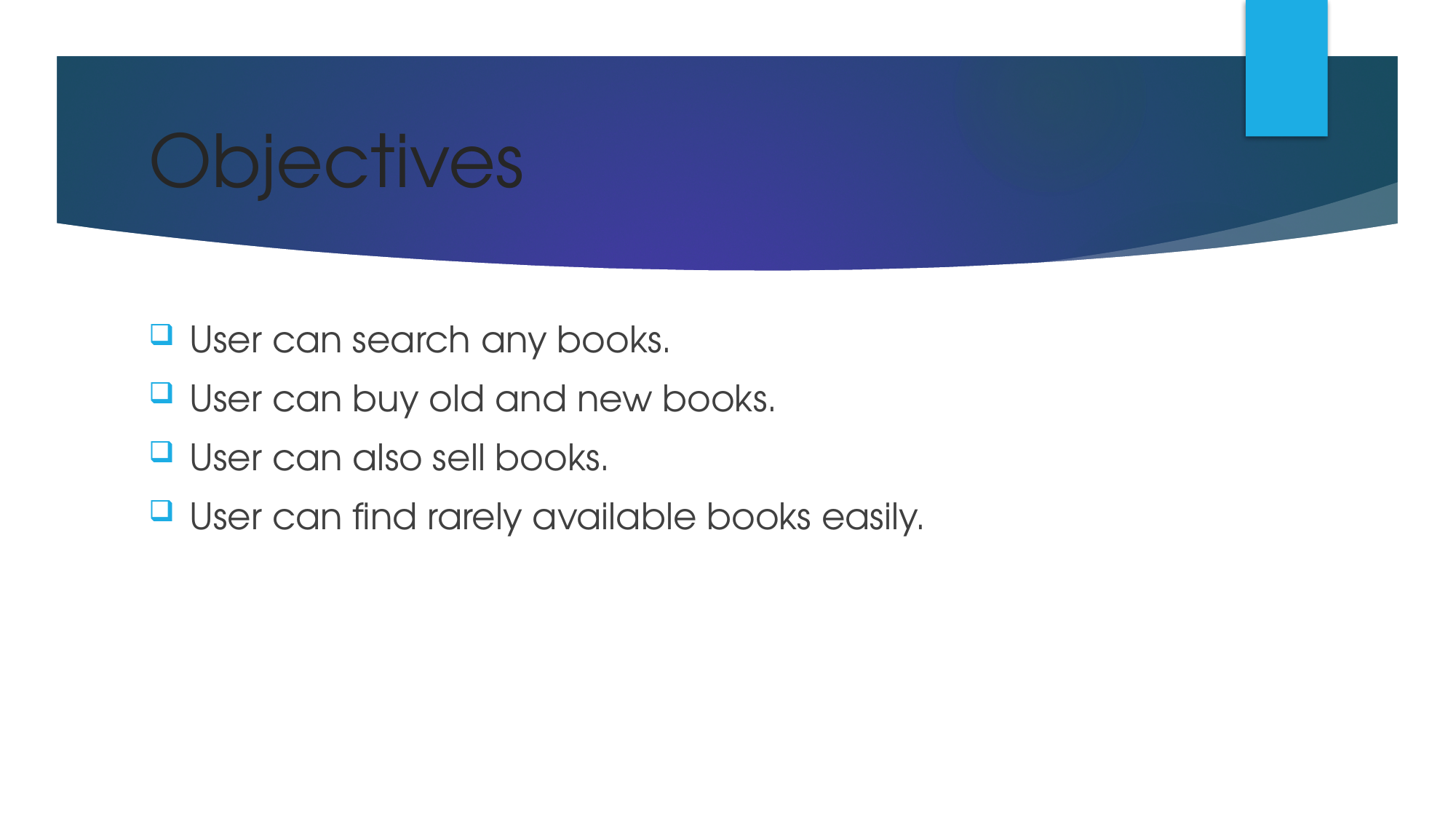

# Objectives
User can search any books.
User can buy old and new books.
User can also sell books.
User can find rarely available books easily.